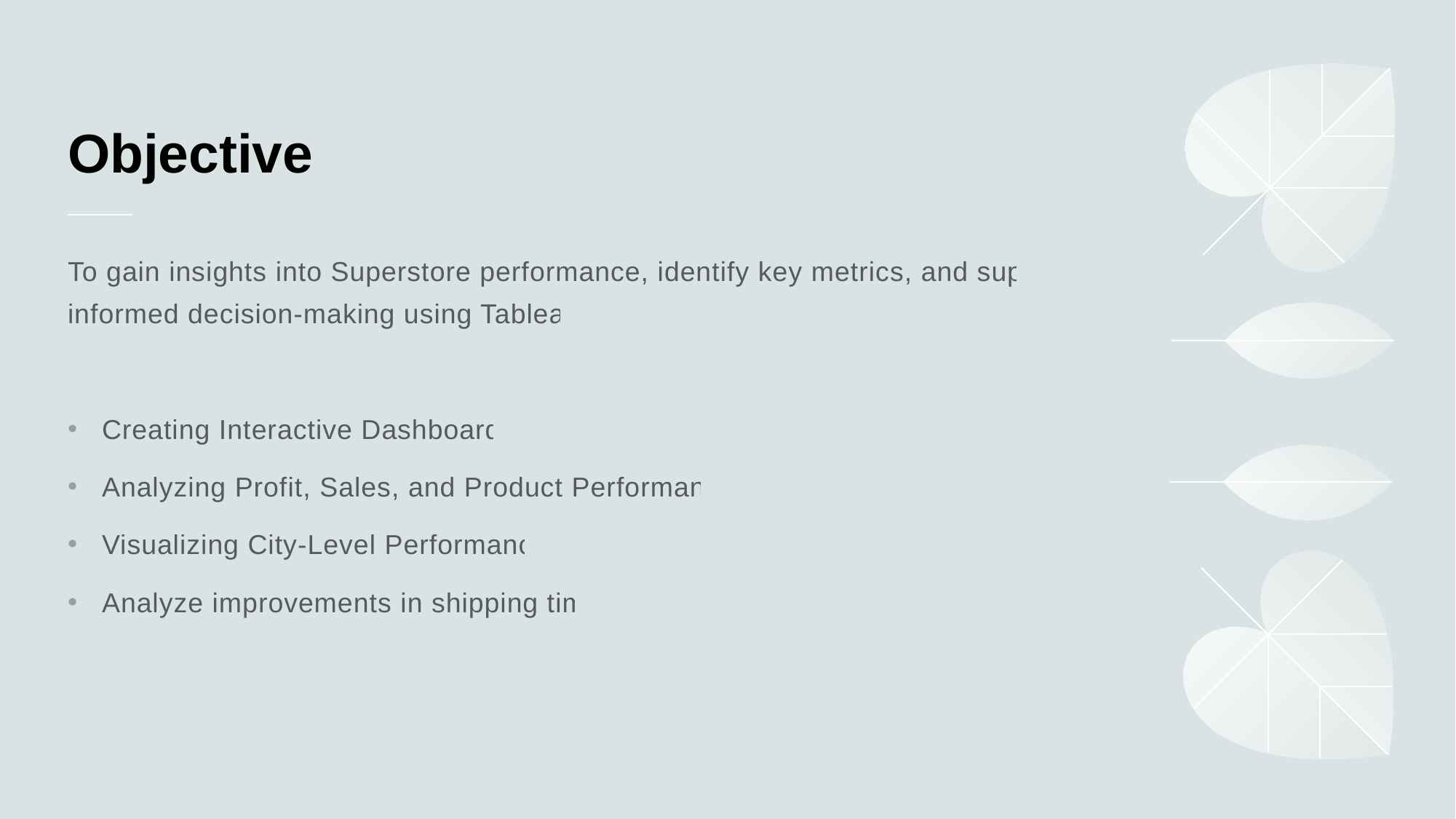

# Objective
To gain insights into Superstore performance, identify key metrics, and support informed decision-making using Tableau.

Creating Interactive Dashboards
Analyzing Profit, Sales, and Product Performance
Visualizing City-Level Performance
Analyze improvements in shipping time